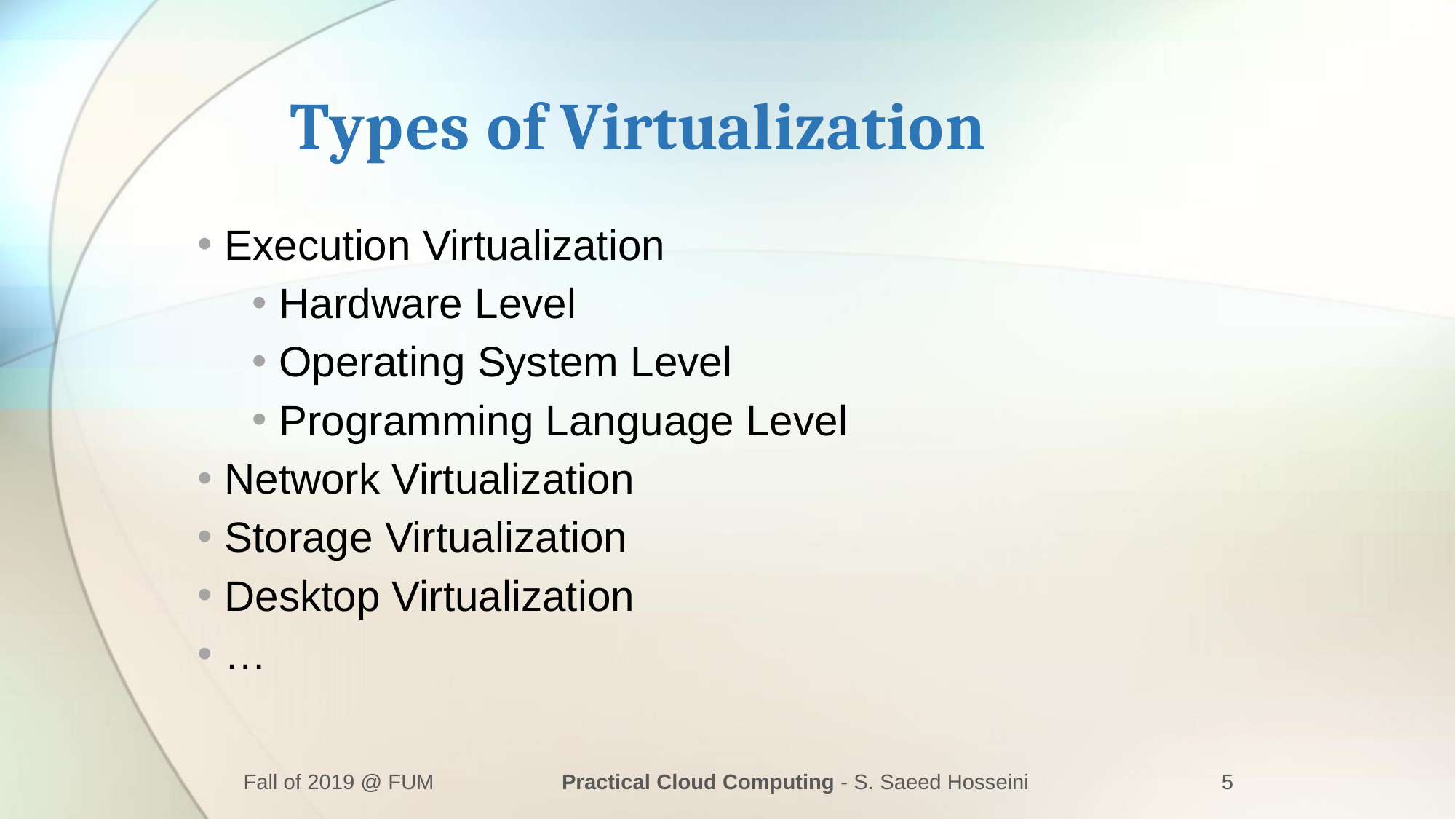

# Types of Virtualization
Execution Virtualization
Hardware Level
Operating System Level
Programming Language Level
Network Virtualization
Storage Virtualization
Desktop Virtualization
…
Fall of 2019 @ FUM
Practical Cloud Computing - S. Saeed Hosseini
5